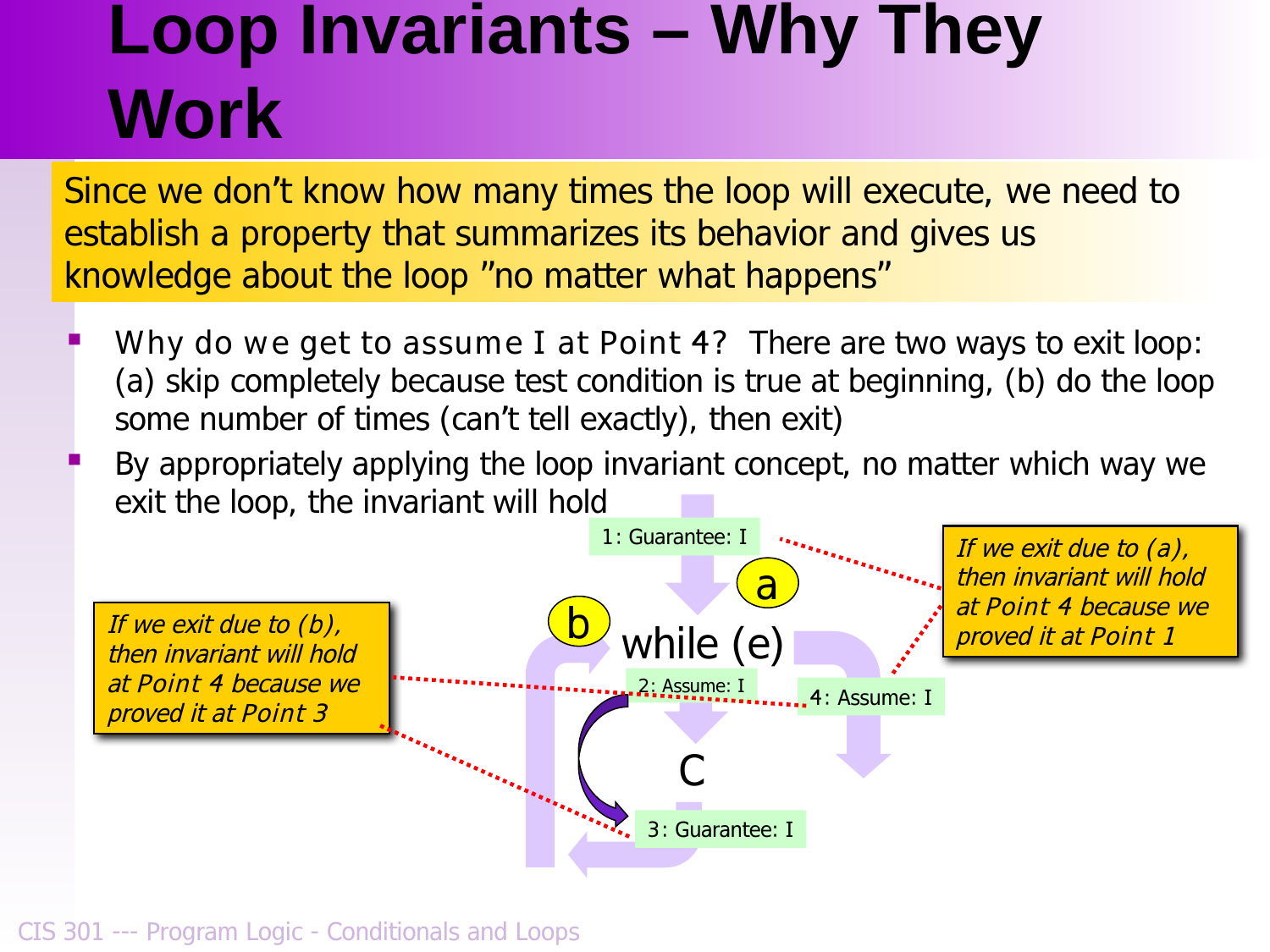

# Loop Invariants – Why They Work
Since we don’t know how many times the loop will execute, we need to establish a property that summarizes its behavior and gives us knowledge about the loop ”no matter what happens”
Why do we get to assume I at Point 4?  There are two ways to exit loop: (a) skip completely because test condition is true at beginning, (b) do the loop some number of times (can’t tell exactly), then exit)
By appropriately applying the loop invariant concept, no matter which way we exit the loop, the invariant will hold

1: Guarantee: I
If we exit due to (a), then invariant will hold at Point 4 because we proved it at Point 1

a
b
If we exit due to (b), then invariant will hold at Point 4 because we proved it at Point 3

while (e)

2: Assume: I

4: Assume: I

C

3: Guarantee: I
CIS 301 --- Program Logic - Conditionals and Loops